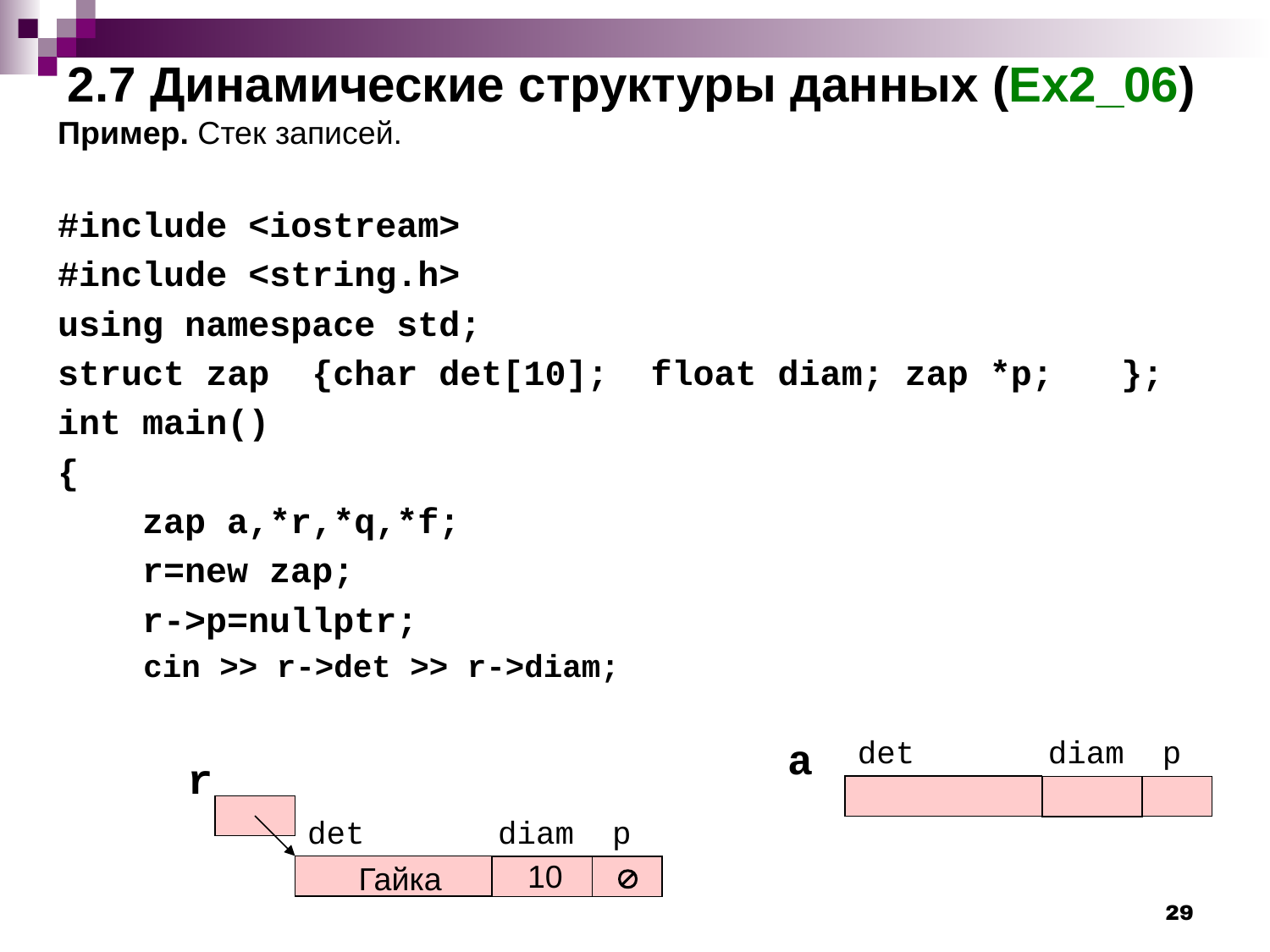

# 2.7 Динамические структуры данных (Ex2_06)
Пример. Стек записей.

#include <iostream>
#include <string.h>
using namespace std;
struct zap  {char det[10];  float diam; zap *p;	};
int main()
{
    zap a,*r,*q,*f;
    r=new zap;
    r->p=nullptr;
	  cin >> r->det >> r->diam;
a
det       diam  p
r

det       diam  p

10
∅
Гайка
29